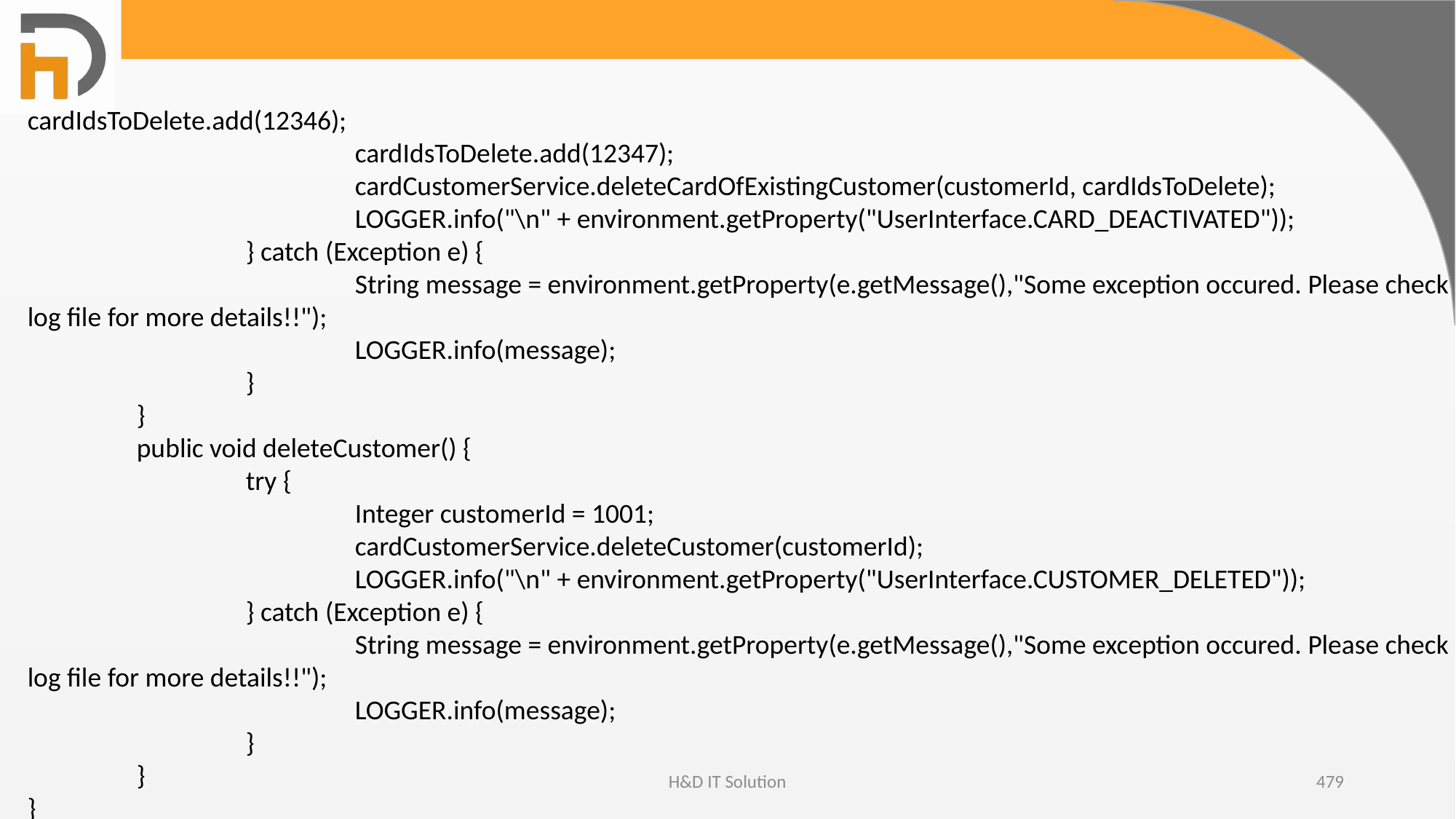

cardIdsToDelete.add(12346);
			cardIdsToDelete.add(12347);
			cardCustomerService.deleteCardOfExistingCustomer(customerId, cardIdsToDelete);
			LOGGER.info("\n" + environment.getProperty("UserInterface.CARD_DEACTIVATED"));
		} catch (Exception e) {
			String message = environment.getProperty(e.getMessage(),"Some exception occured. Please check log file for more details!!");
			LOGGER.info(message);
		}
	}
	public void deleteCustomer() {
		try {
			Integer customerId = 1001;
			cardCustomerService.deleteCustomer(customerId);
			LOGGER.info("\n" + environment.getProperty("UserInterface.CUSTOMER_DELETED"));
		} catch (Exception e) {
			String message = environment.getProperty(e.getMessage(),"Some exception occured. Please check log file for more details!!");
			LOGGER.info(message);
		}
	}
}
H&D IT Solution
479